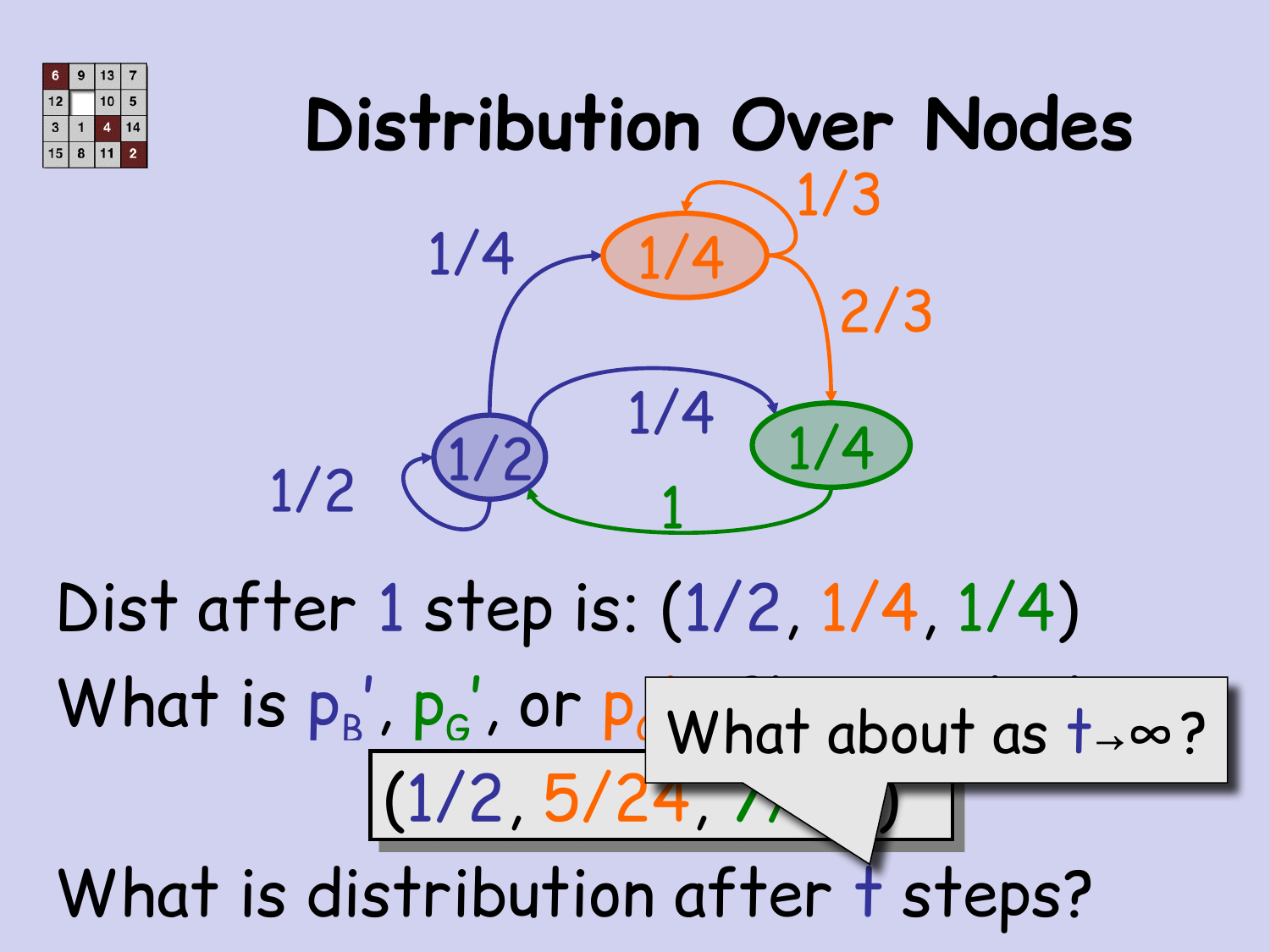

Distribution Over Nodes
1/3
1/4

1/4
2/3
1/4

1/4

1/2

1/2
1
Dist after 1 step is: (1/2, 1/4, 1/4)
What is pB’, pG’, or pO’ after next step?
What about as t→∞ ?

pB’ =          1/2     •1/2 +
pB’ = Pr{B→B|at B}•pB +
(1/2, 5/24, 7/24)
          1        •1/4
Pr{G→B|at G}•pG
+          0        •1/4
+ Pr{O→B|at O}•pO
What is distribution after t steps?